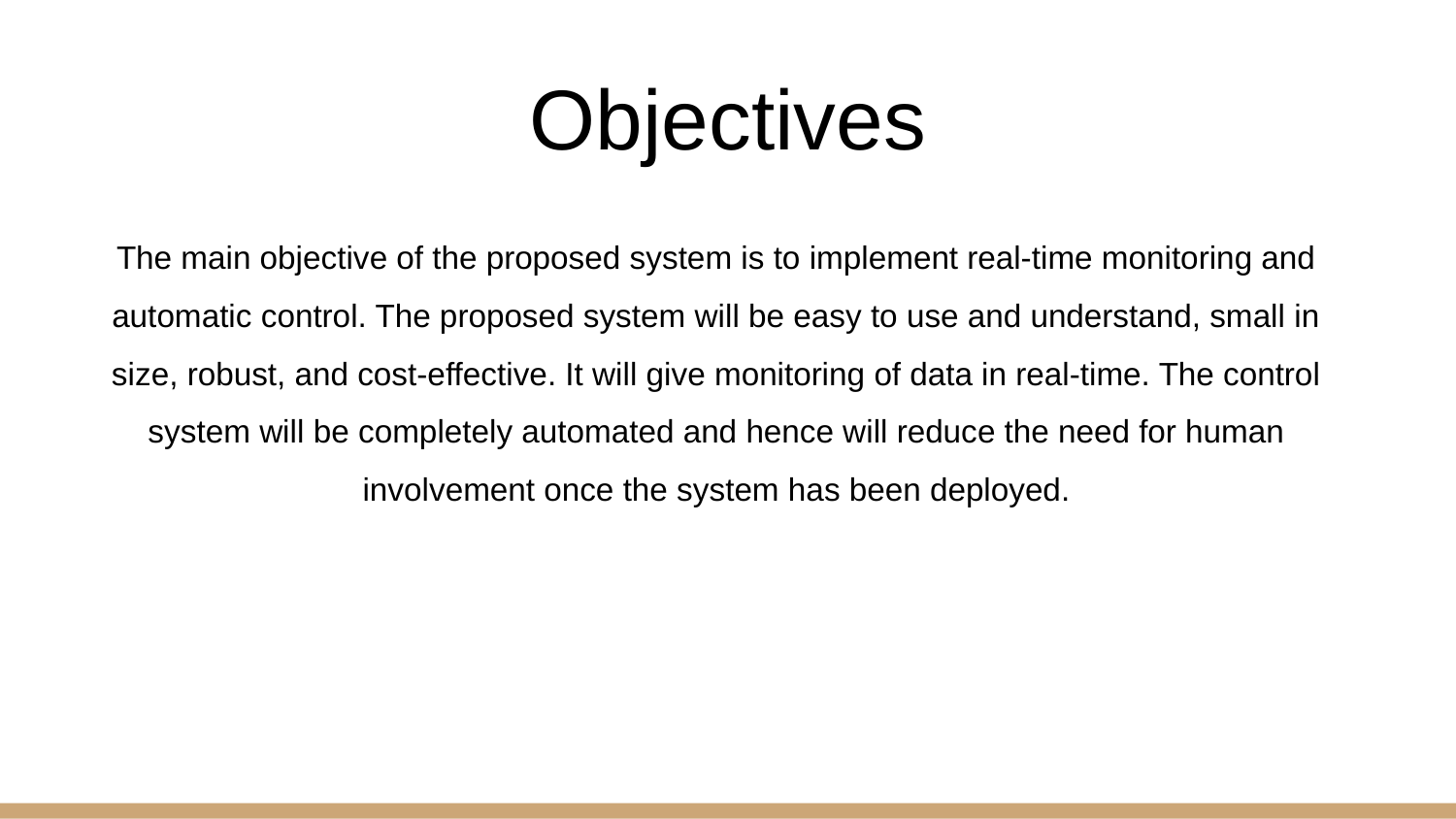

# Objectives
The main objective of the proposed system is to implement real-time monitoring and automatic control. The proposed system will be easy to use and understand, small in size, robust, and cost-effective. It will give monitoring of data in real-time. The control system will be completely automated and hence will reduce the need for human involvement once the system has been deployed.